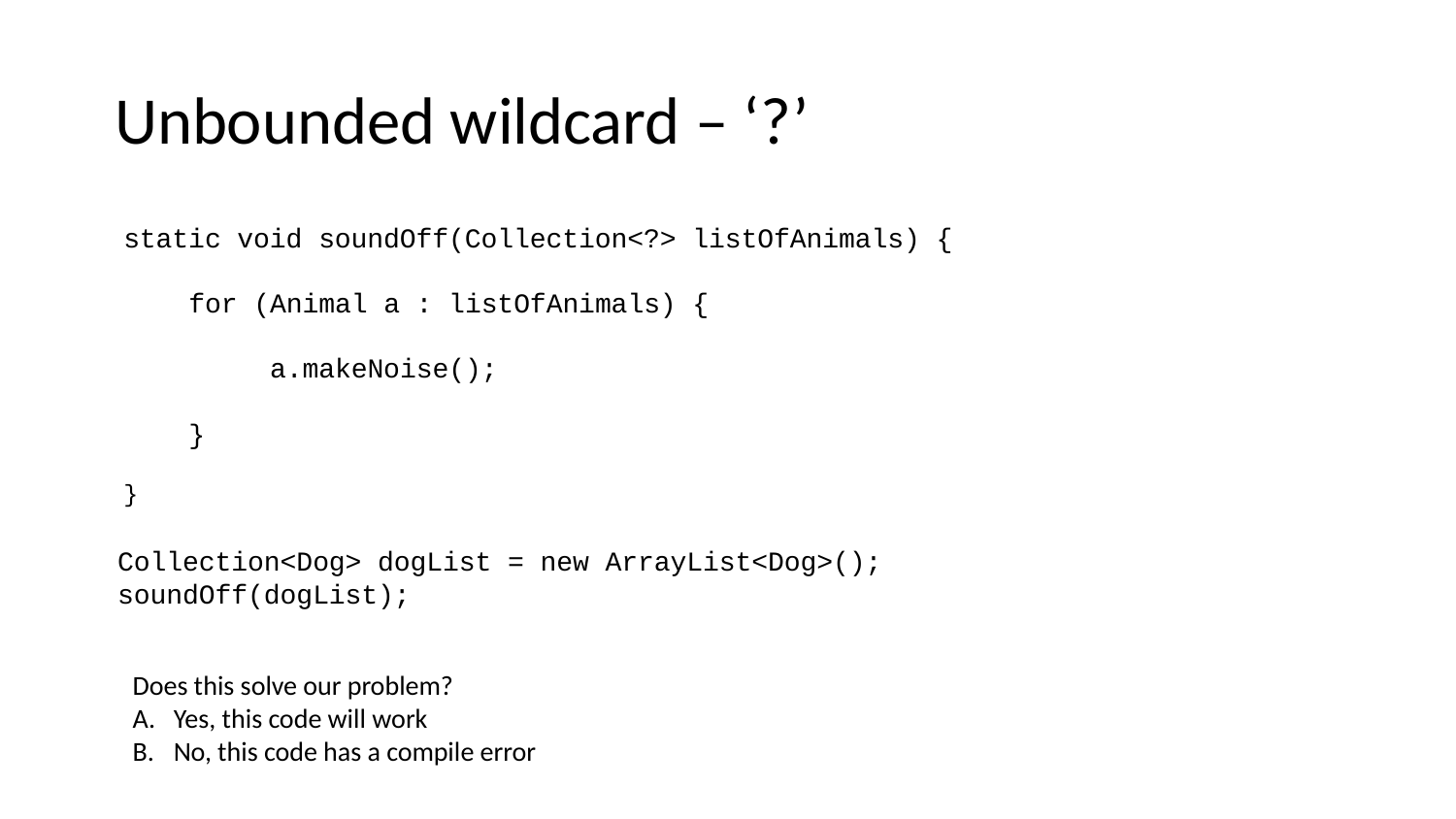

# Unbounded wildcard – ‘?’
static void soundOff(Collection<?> listOfAnimals) {

    for (Animal a : listOfAnimals) {

         a.makeNoise();

    }

}
Collection<Dog> dogList = new ArrayList<Dog>();
soundOff(dogList);
Does this solve our problem?
Yes, this code will work
No, this code has a compile error